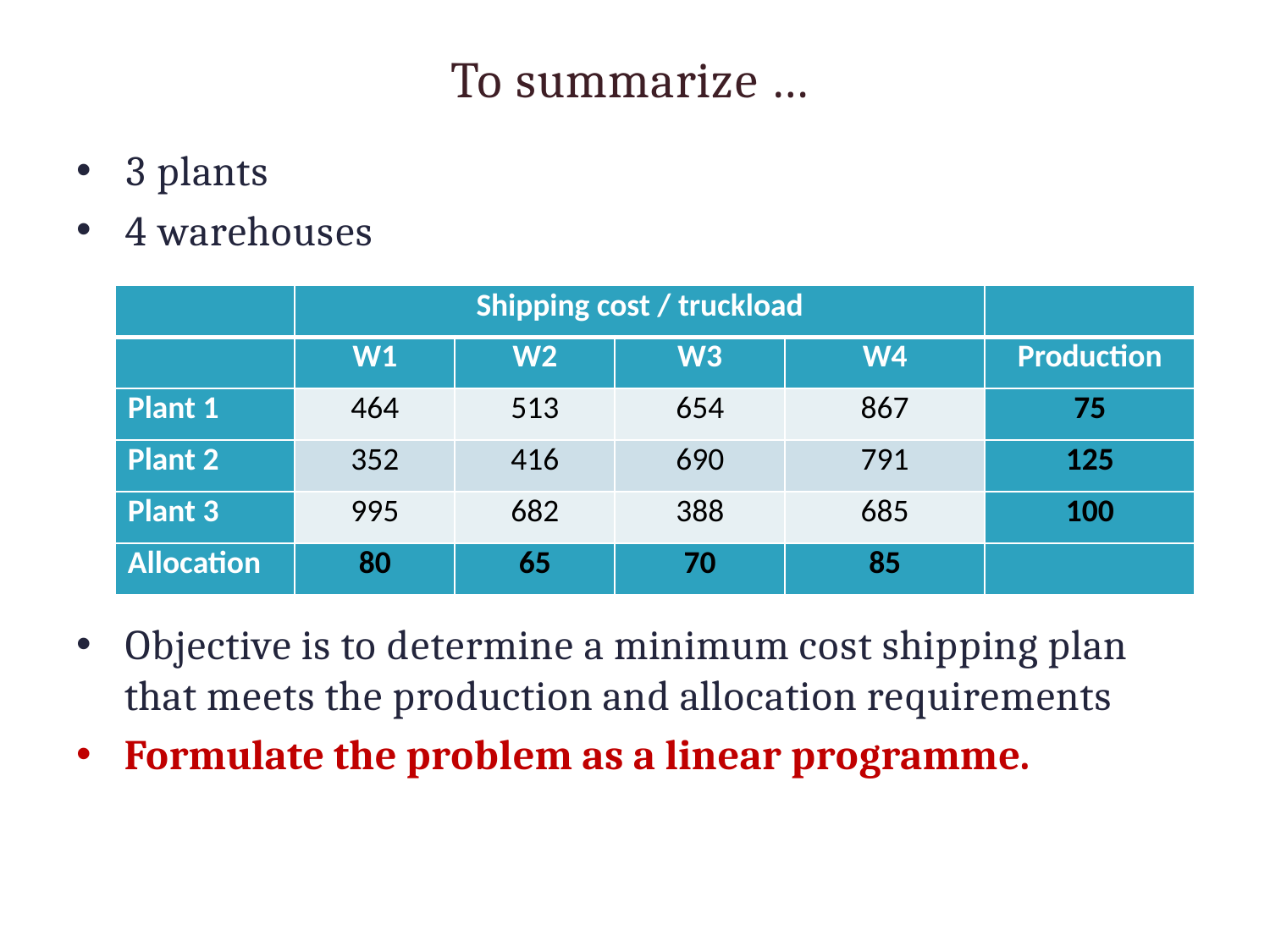

# To summarize …
3 plants
4 warehouses

Objective is to determine a minimum cost shipping plan that meets the production and allocation requirements
Formulate the problem as a linear programme.
|  | Shipping cost / truckload |  |  |  |  |
| --- | --- | --- | --- | --- | --- |
|  | W1 | W2 | W3 | W4 | Production |
| Plant 1 | 464 | 513 | 654 | 867 | 75 |
| Plant 2 | 352 | 416 | 690 | 791 | 125 |
| Plant 3 | 995 | 682 | 388 | 685 | 100 |
| Allocation | 80 | 65 | 70 | 85 |  |